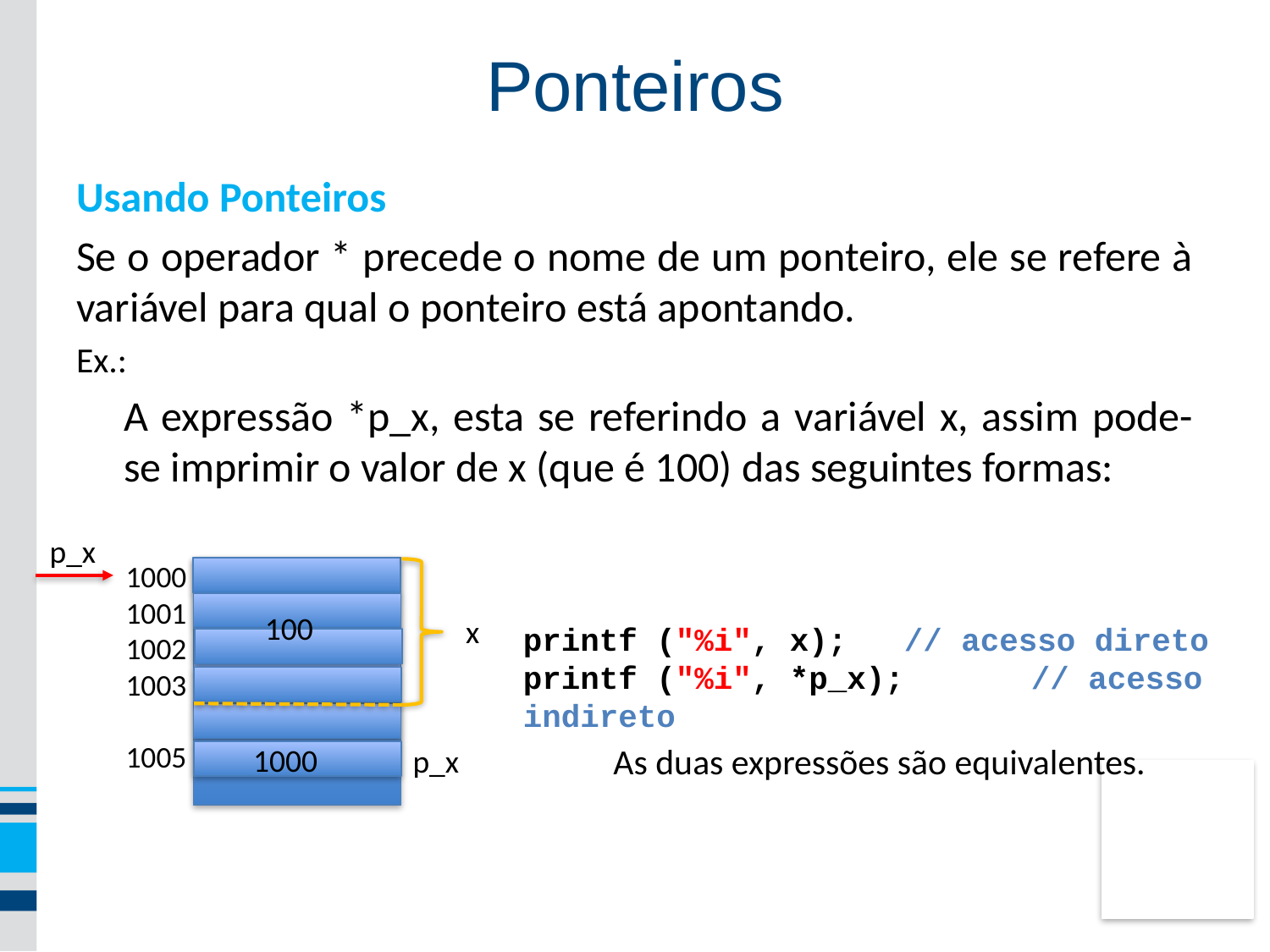

Ponteiros
Usando Ponteiros
Se o operador * precede o nome de um ponteiro, ele se refere à variável para qual o ponteiro está apontando.
Ex.:
A expressão *p_x, esta se referindo a variável x, assim pode-se imprimir o valor de x (que é 100) das seguintes formas:

p_x
1000
1001
1002
1003

1005

   100
x
 1000
p_x
printf ("%i", x);	// acesso direto
printf ("%i", *p_x);	// acesso indireto

As duas expressões são equivalentes.